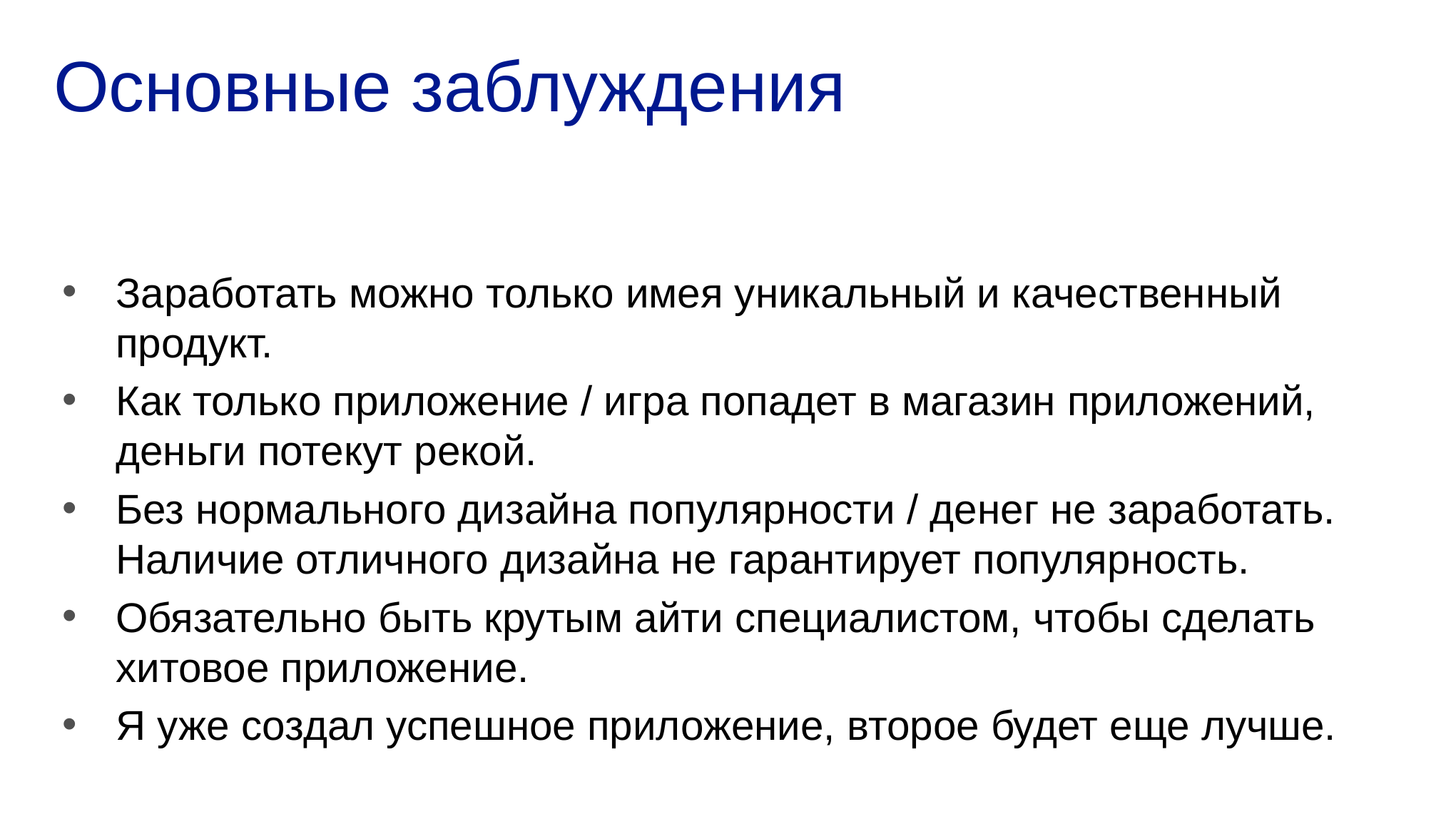

# Основные заблуждения
Заработать можно только имея уникальный и качественный продукт.
Как только приложение / игра попадет в магазин приложений, деньги потекут рекой.
Без нормального дизайна популярности / денег не заработать. Наличие отличного дизайна не гарантирует популярность.
Обязательно быть крутым айти специалистом, чтобы сделать хитовое приложение.
Я уже создал успешное приложение, второе будет еще лучше.